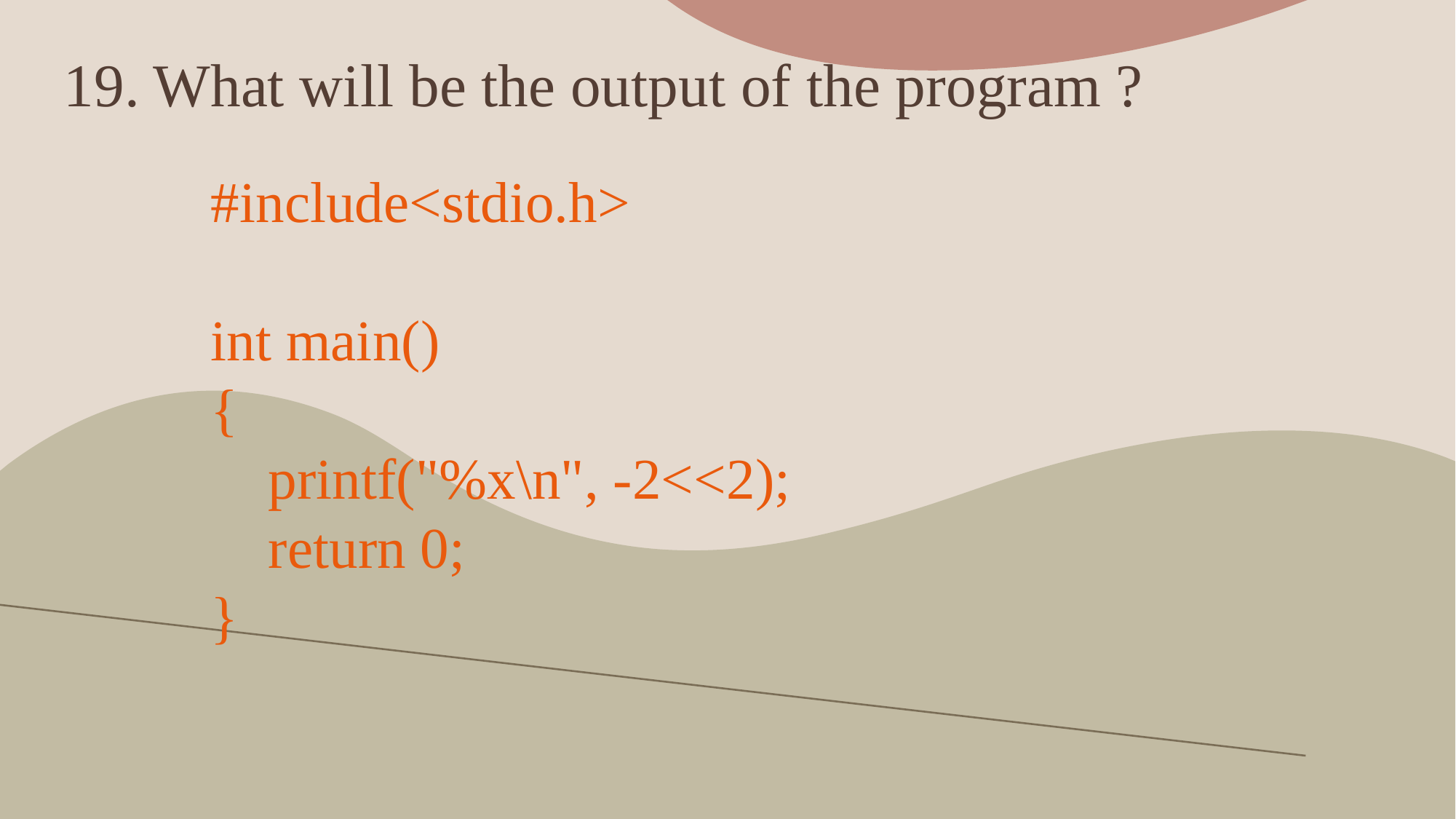

19. What will be the output of the program ?
#include<stdio.h>

int main()
{
    printf("%x\n", -2<<2);
    return 0;
}